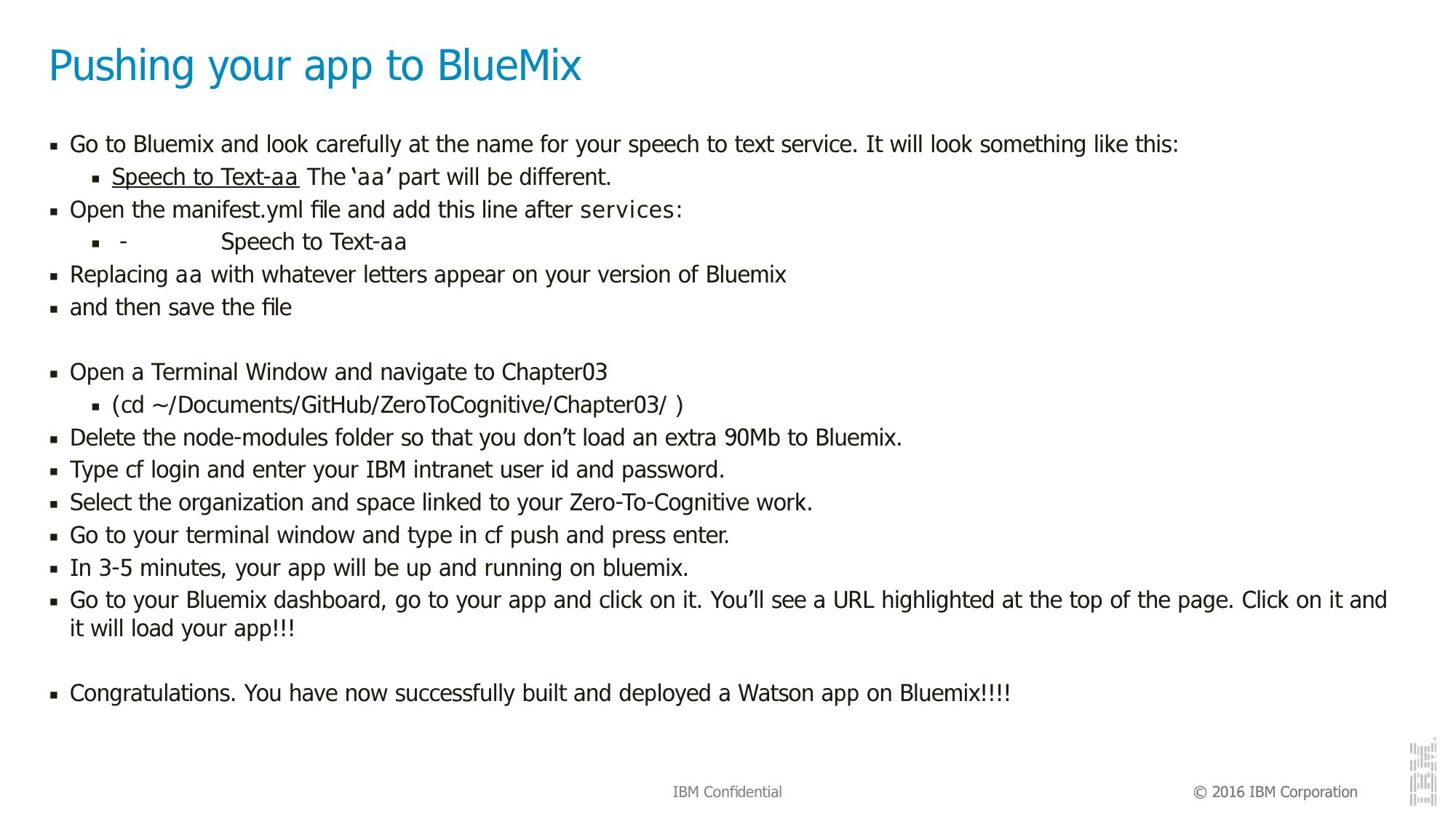

# Pushing your app to BlueMix
Go to Bluemix and look carefully at the name for your speech to text service. It will look something like this:
Speech to Text-aa The ‘aa’ part will be different.
Open the manifest.yml file and add this line after services:
 -	Speech to Text-aa
Replacing aa with whatever letters appear on your version of Bluemix
and then save the file

Open a Terminal Window and navigate to Chapter03
(cd ~/Documents/GitHub/ZeroToCognitive/Chapter03/ )
Delete the node-modules folder so that you don’t load an extra 90Mb to Bluemix.
Type cf login and enter your IBM intranet user id and password.
Select the organization and space linked to your Zero-To-Cognitive work.
Go to your terminal window and type in cf push and press enter.
In 3-5 minutes, your app will be up and running on bluemix.
Go to your Bluemix dashboard, go to your app and click on it. You’ll see a URL highlighted at the top of the page. Click on it and it will load your app!!!

Congratulations. You have now successfully built and deployed a Watson app on Bluemix!!!!
19